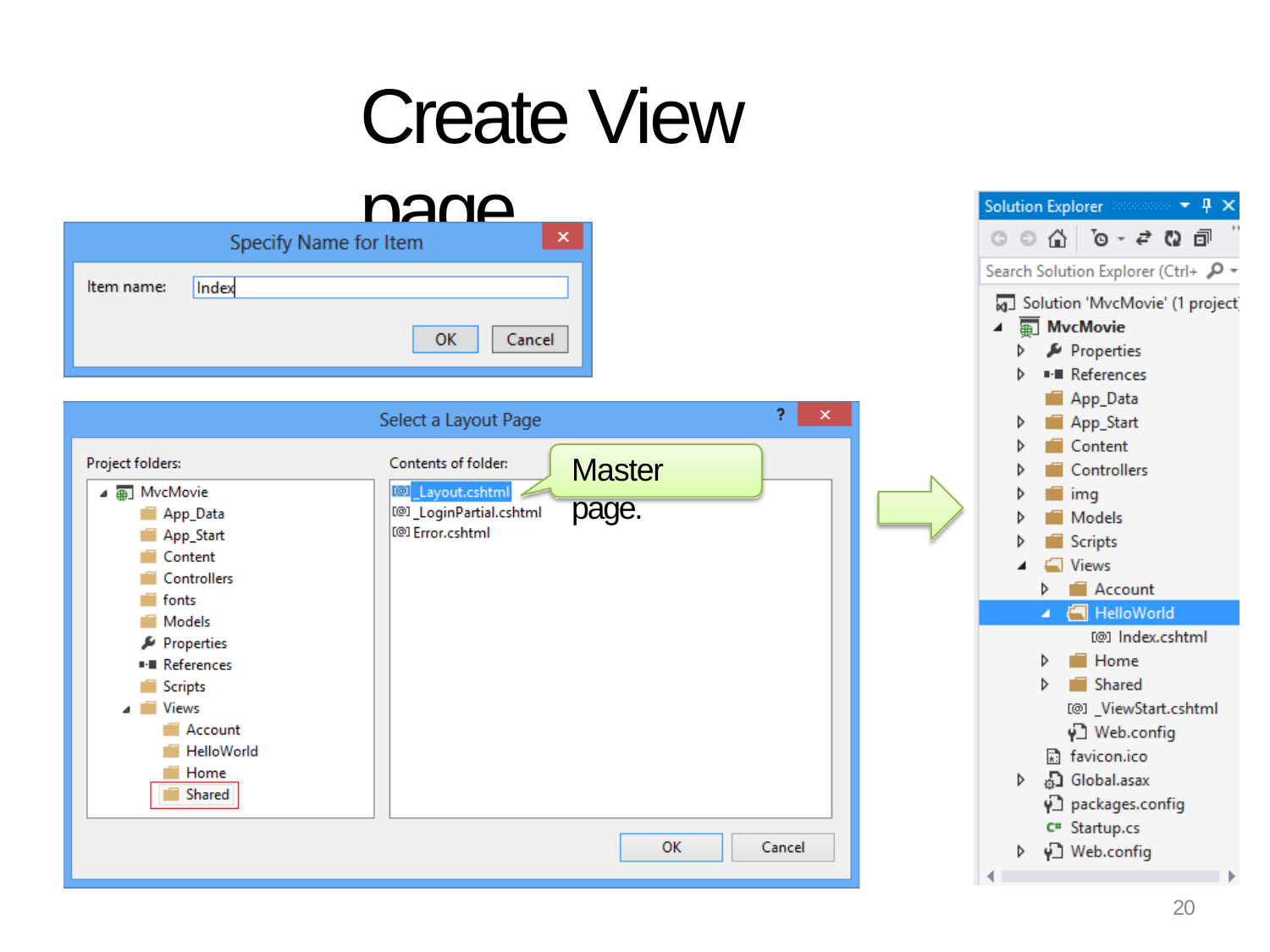

# Create View page

Master page.

20